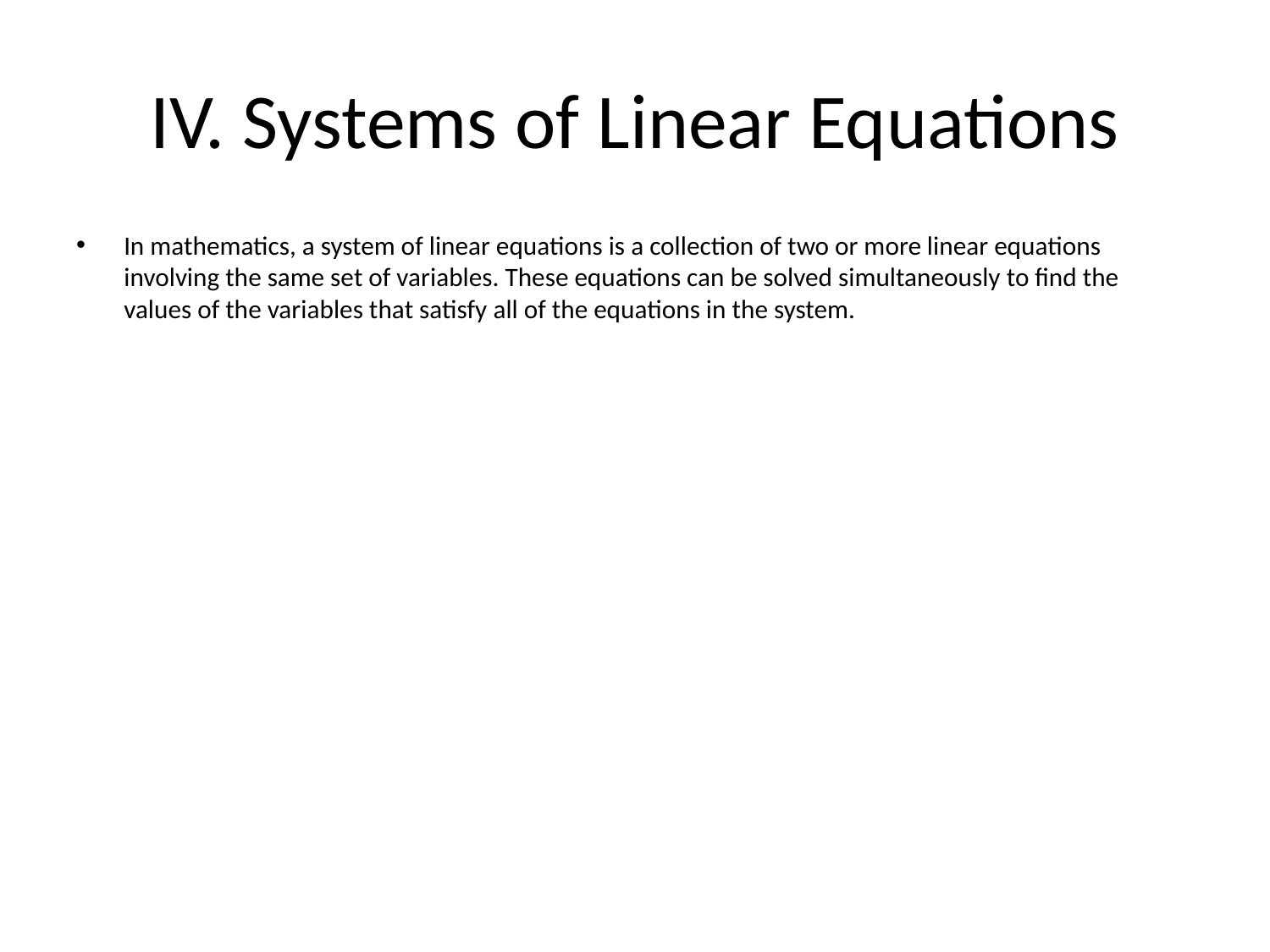

# IV. Systems of Linear Equations
In mathematics, a system of linear equations is a collection of two or more linear equations involving the same set of variables. These equations can be solved simultaneously to find the values of the variables that satisfy all of the equations in the system.